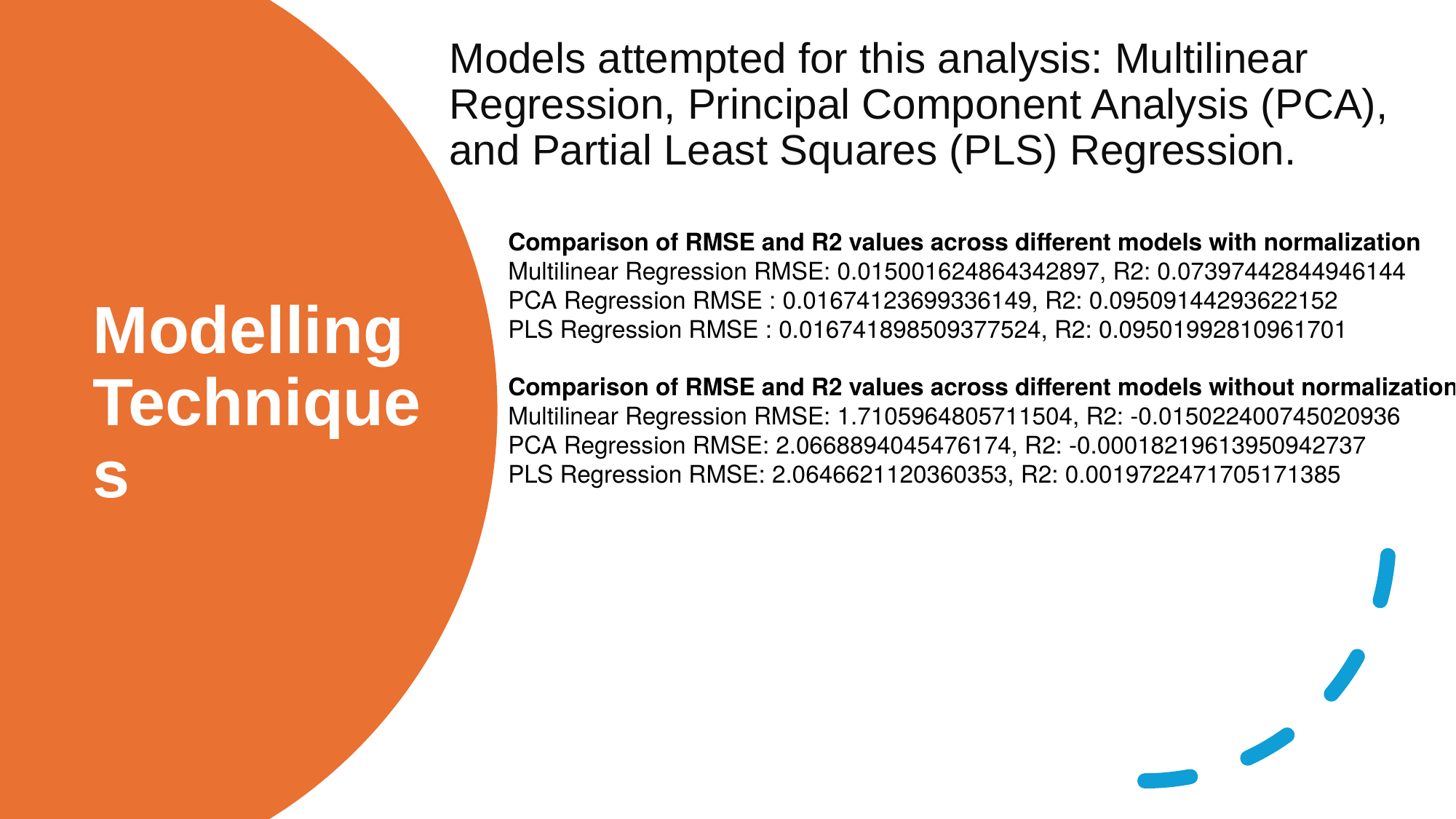

Models attempted for this analysis: Multilinear Regression, Principal Component Analysis (PCA), and Partial Least Squares (PLS) Regression.
# Modelling Techniques
Comparison of RMSE and R2 values across different models with normalization
Multilinear Regression RMSE: 0.015001624864342897, R2: 0.07397442844946144
PCA Regression RMSE : 0.01674123699336149, R2: 0.09509144293622152
PLS Regression RMSE : 0.016741898509377524, R2: 0.09501992810961701

Comparison of RMSE and R2 values across different models without normalization
Multilinear Regression RMSE: 1.7105964805711504, R2: -0.015022400745020936
PCA Regression RMSE: 2.0668894045476174, R2: -0.00018219613950942737
PLS Regression RMSE: 2.0646621120360353, R2: 0.0019722471705171385